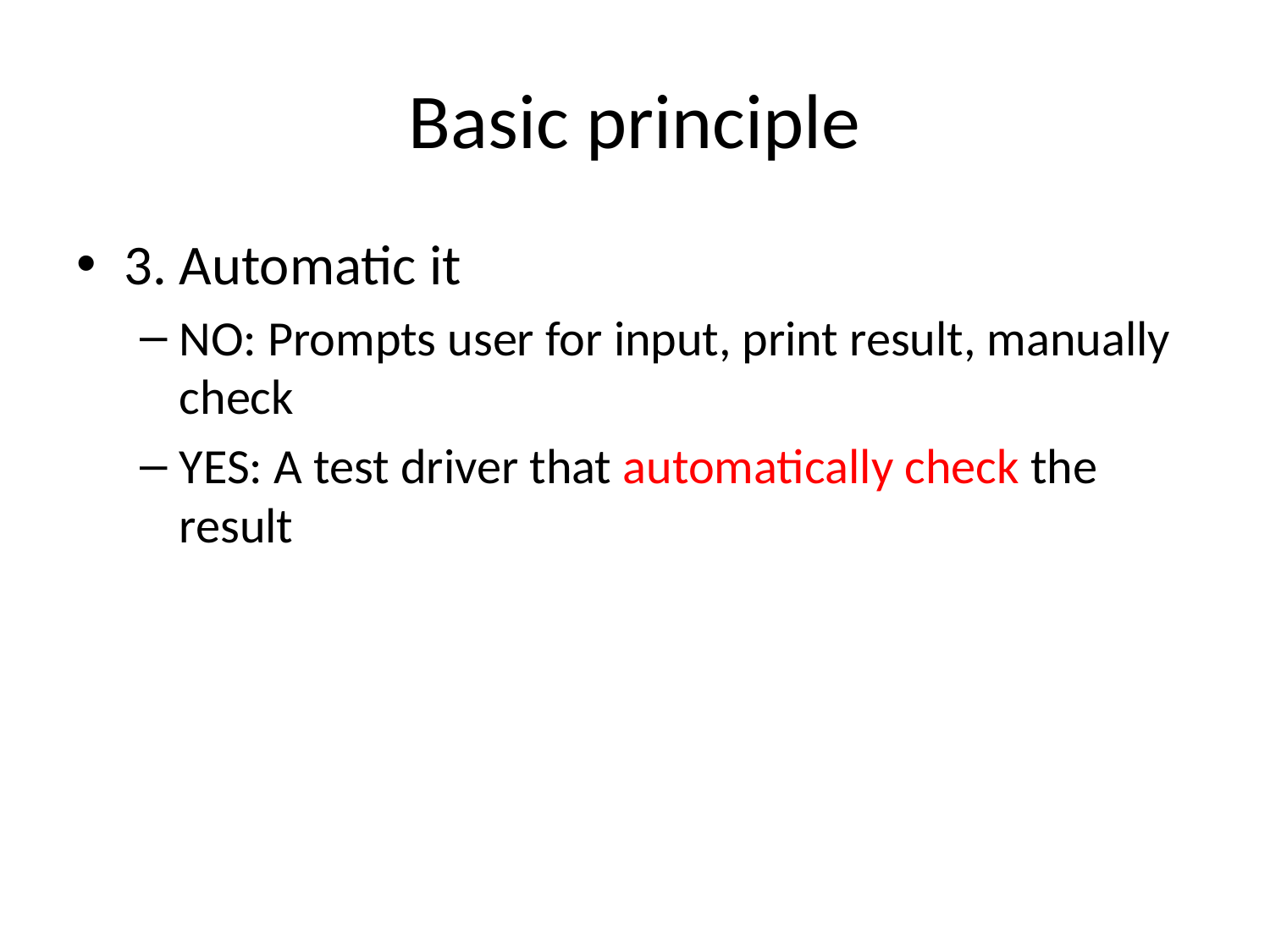

# Basic principle
3. Automatic it
NO: Prompts user for input, print result, manually check
YES: A test driver that automatically check the result